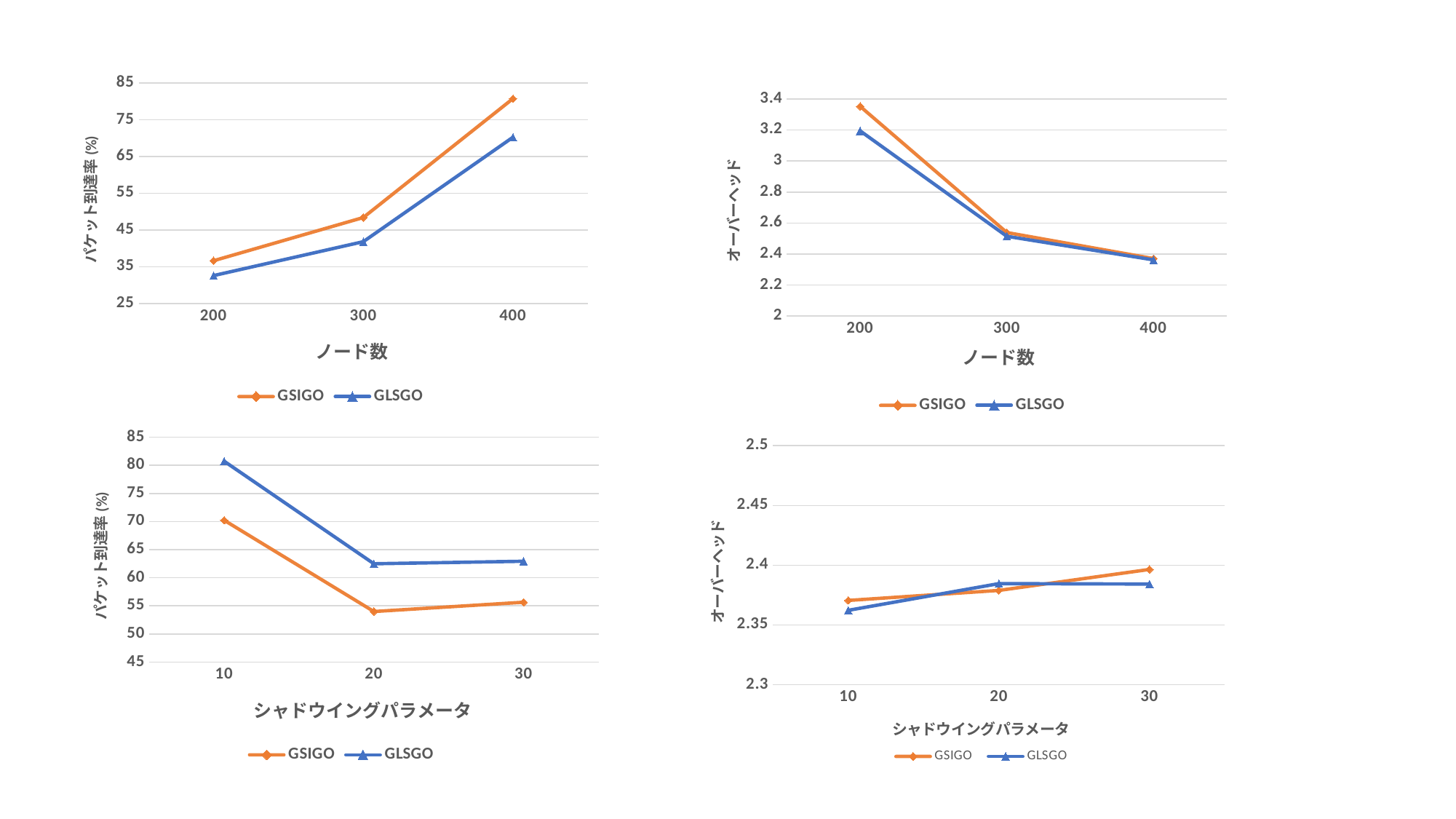

### Chart

| Category | GSIGO | GLSGO |
|---|---|---|
| 200 | 36.624252 | 32.567938000000005 |
| 300 | 48.3801 | 41.784388 |
| 400 | 80.723356 | 70.22448999999999 |

### Chart

| Category | GSIGO | GLSGO |
|---|---|---|
| 200 | 3.3515318 | 3.19361924 |
| 300 | 2.53876687 | 2.51472214 |
| 400 | 2.37051879 | 2.36219866 |

### Chart

| Category | GSIGO | GLSGO |
|---|---|---|
| 10 | 70.22448999999999 | 80.723356 |
| 20 | 53.989891 | 62.494996 |
| 30 | 55.641017999999995 | 62.936486 |

### Chart

| Category | GSIGO | GLSGO |
|---|---|---|
| 10 | 2.37051879 | 2.36219866 |
| 20 | 2.37890165 | 2.38456671 |
| 30 | 2.39643758 | 2.38422536 |